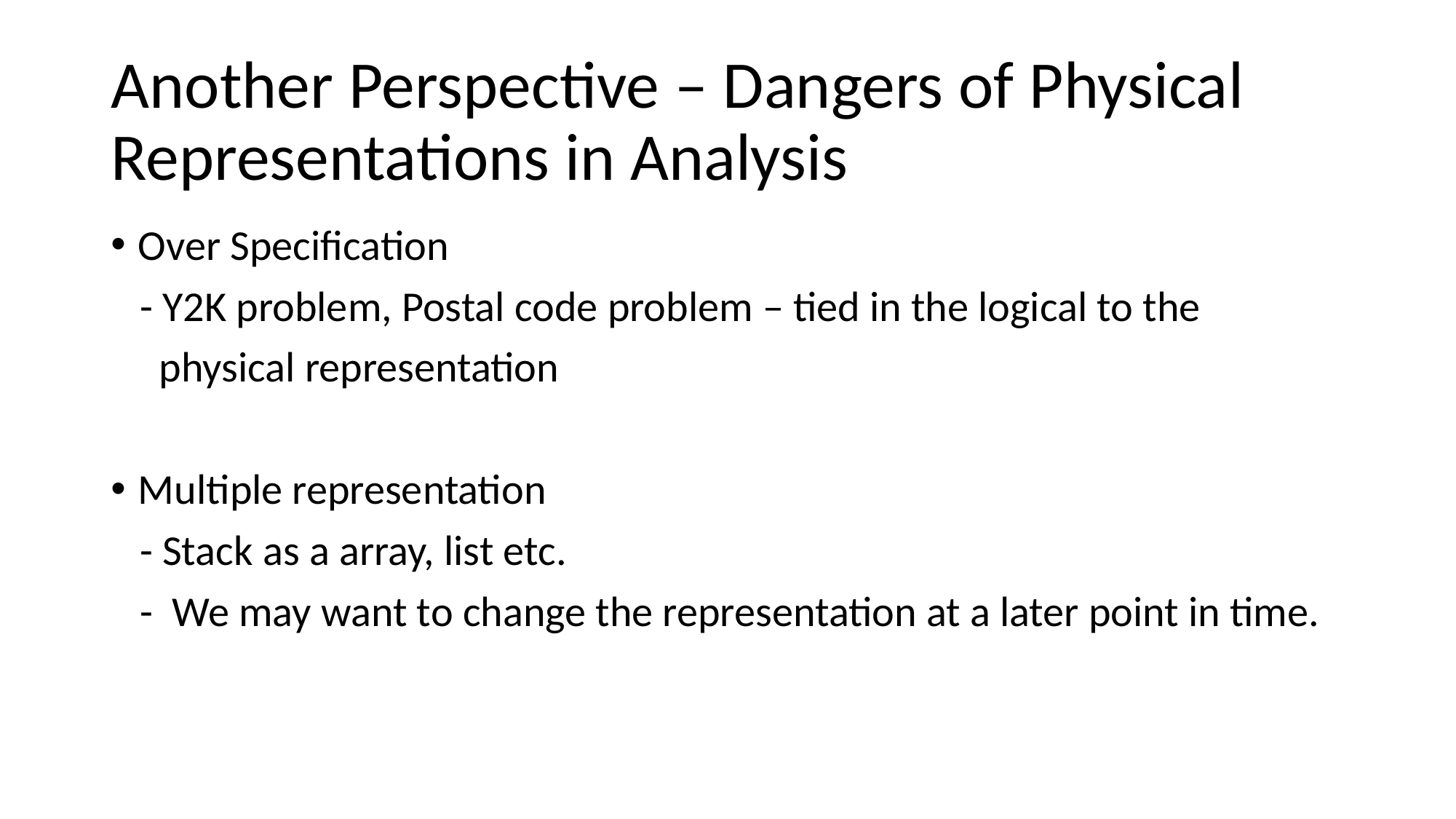

# Another Perspective – Dangers of Physical Representations in Analysis
Over Specification
   - Y2K problem, Postal code problem – tied in the logical to the
     physical representation

Multiple representation
   - Stack as a array, list etc.
   -  We may want to change the representation at a later point in time.